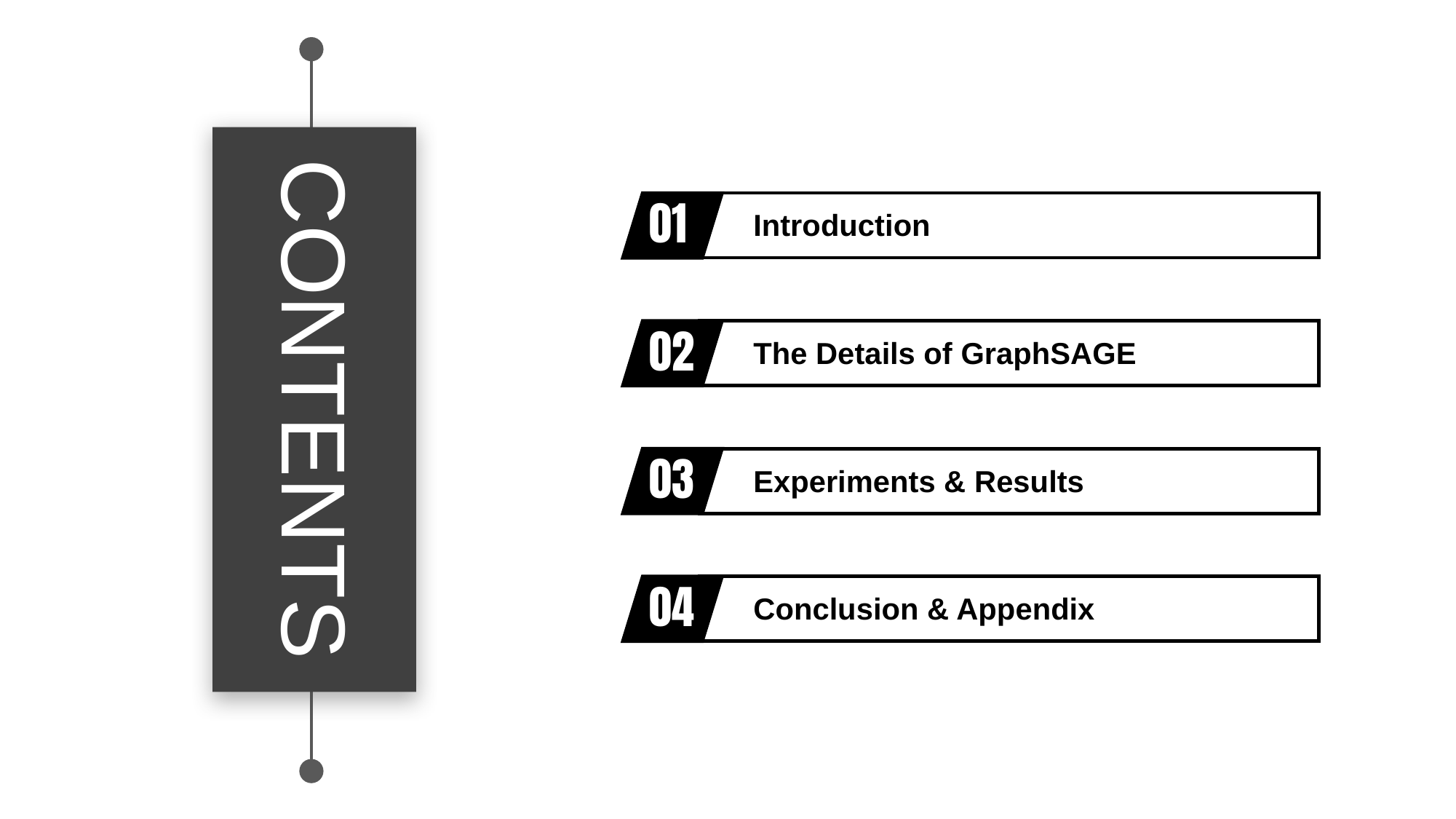

01

Introduction

02

The Details of GraphSAGE
CONTENTS
03

Experiments & Results
04

Conclusion & Appendix